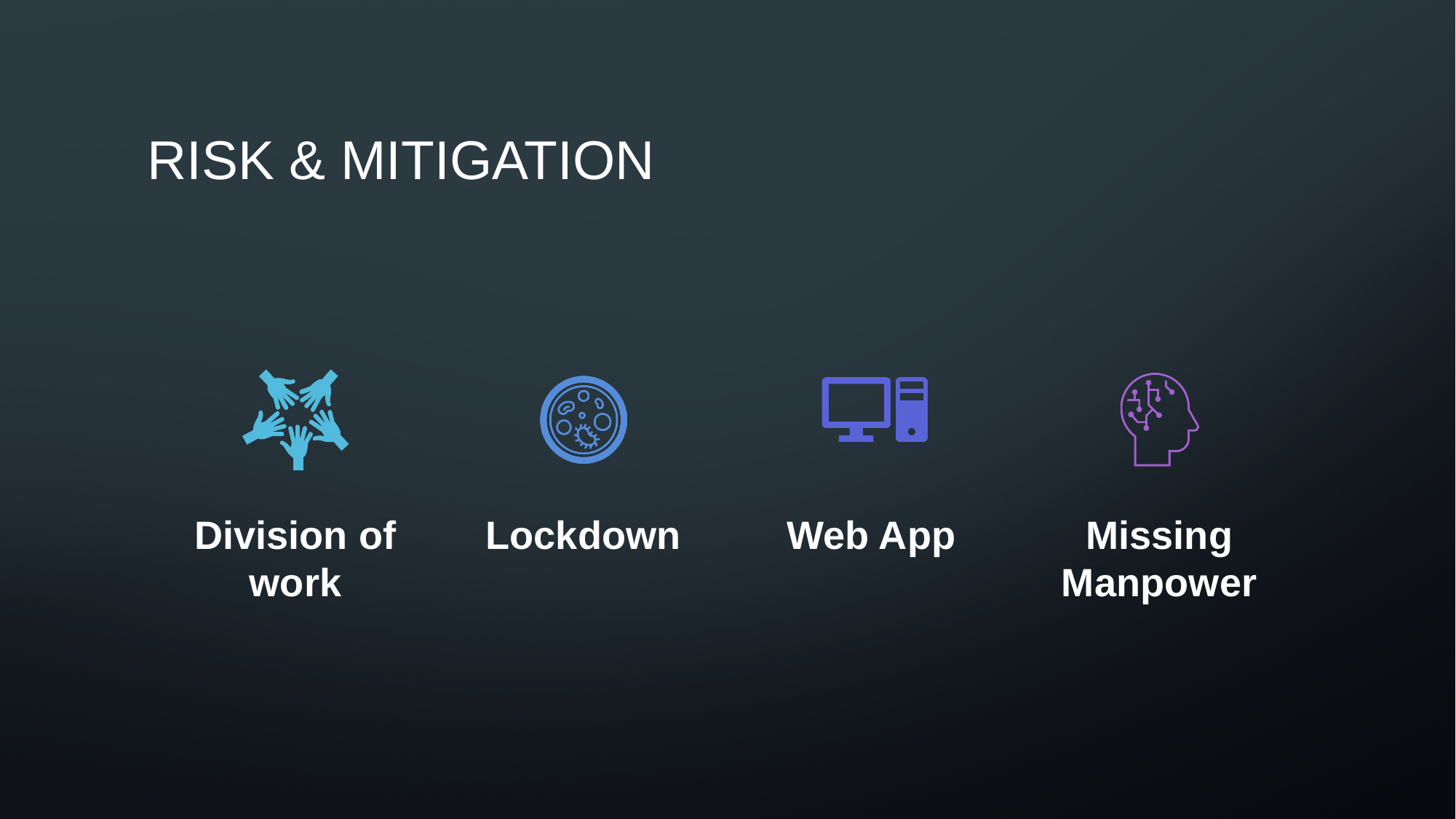

# Risk & Mitigation
Division of work
Lockdown
Web App
Missing Manpower